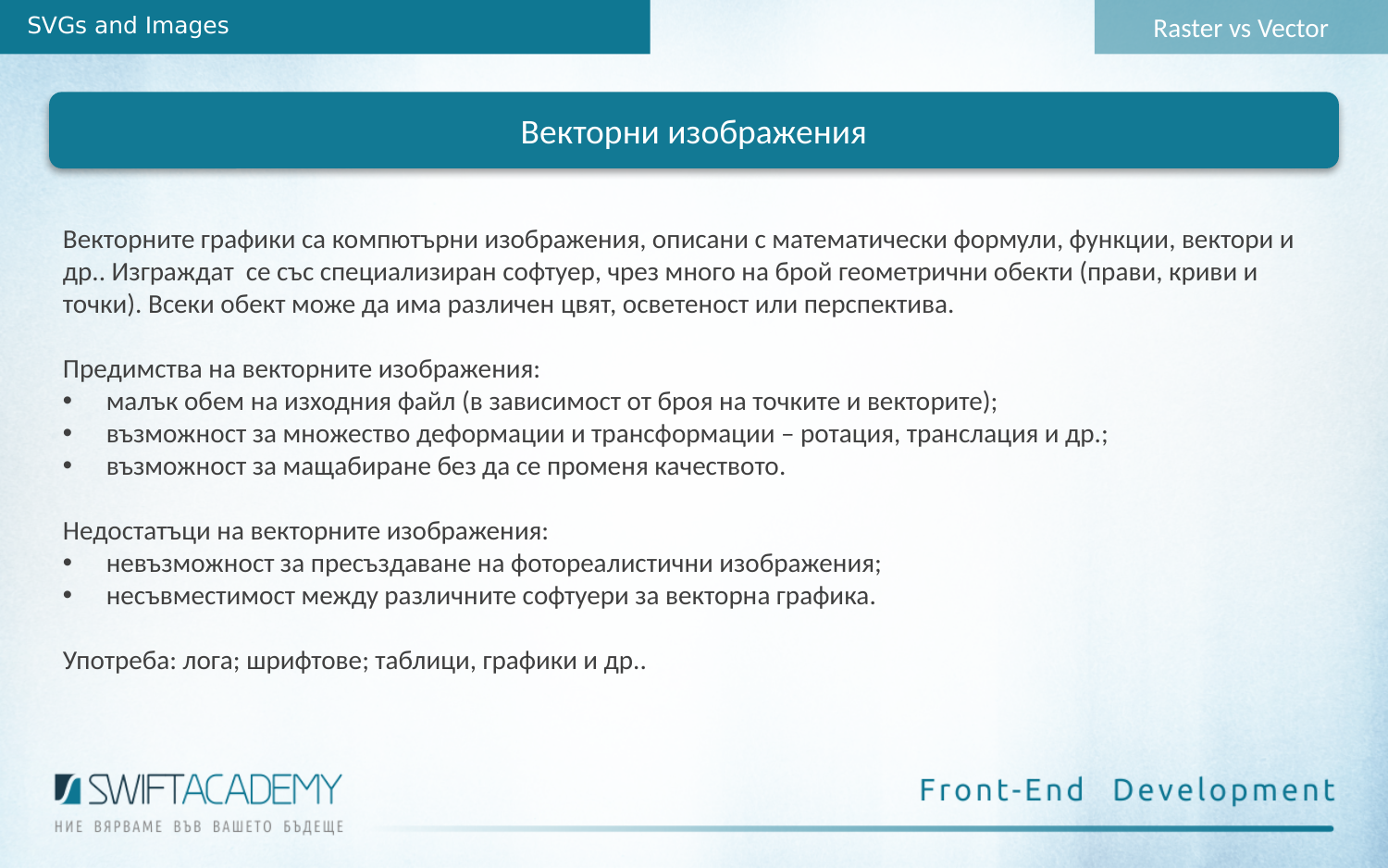

Raster vs Vector
SVGs and Images

Векторни изображения
Векторните графики са компютърни изображения, описани с математически формули, функции, вектори и др.. Изграждат  се със специализиран софтуер, чрез много на брой геометрични обекти (прави, криви и точки). Всеки обект може да има различен цвят, осветеност или перспектива.

Предимства на векторните изображения:
малък обем на изходния файл (в зависимост от броя на точките и векторите);
възможност за множество деформации и трансформации – ротация, транслация и др.;
възможност за мащабиране без да се променя качеството.

Недостатъци на векторните изображения:
невъзможност за пресъздаване на фотореалистични изображения;
несъвместимост между различните софтуери за векторна графика.

Употреба: лога; шрифтове; таблици, графики и др..